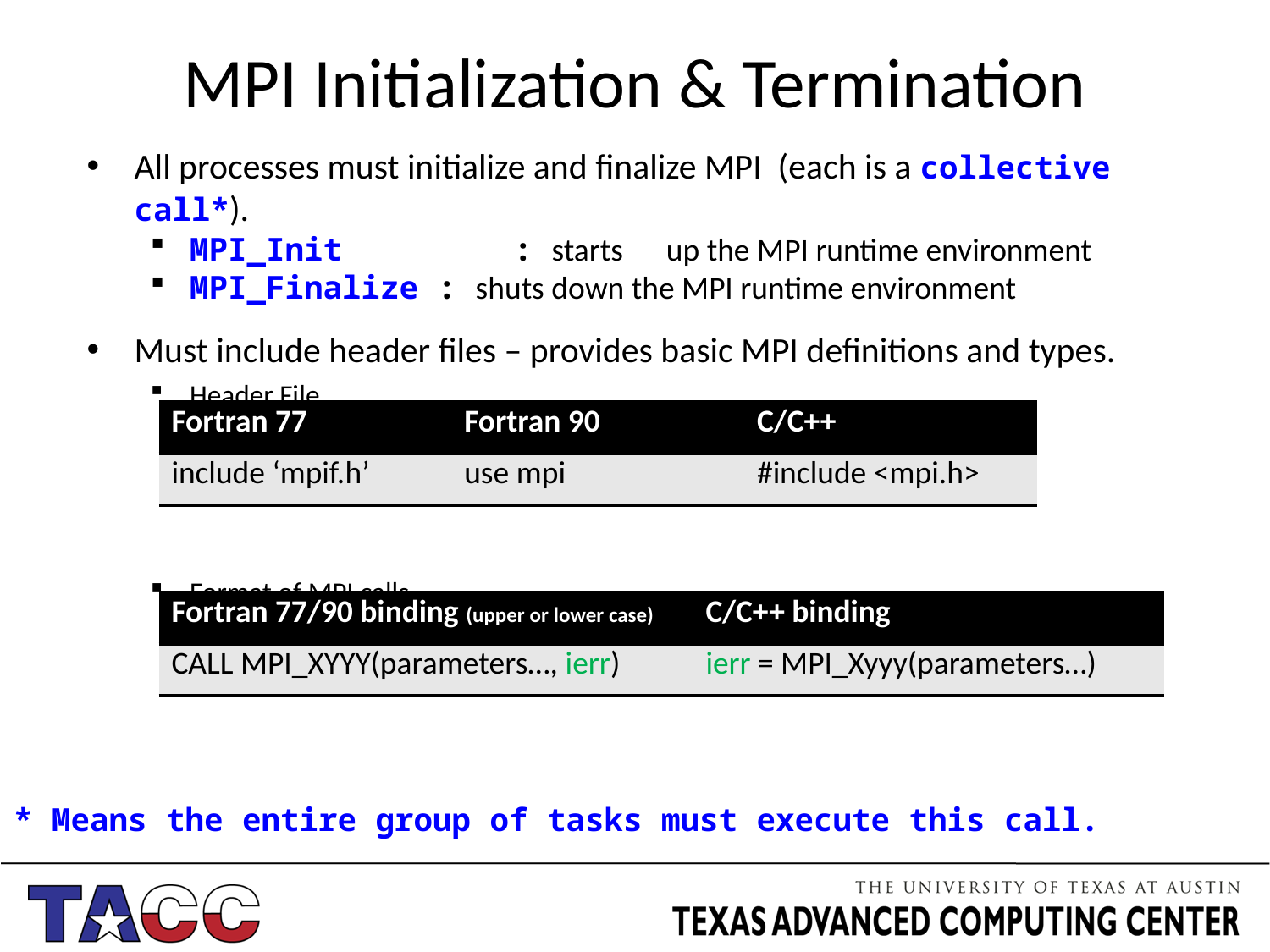

# MPI Initialization & Termination
All processes must initialize and finalize MPI  (each is a collective call*).
MPI_Init         : starts      up the MPI runtime environment
MPI_Finalize : shuts down the MPI runtime environment
Must include header files – provides basic MPI definitions and types.
Header File

Format of MPI calls
| Fortran 77 | Fortran 90 | C/C++ |
| --- | --- | --- |
| include ‘mpif.h’ | use mpi | #include <mpi.h> |
| Fortran 77/90 binding (upper or lower case) | C/C++ binding |
| --- | --- |
| CALL MPI\_XYYY(parameters…, ierr) | ierr = MPI\_Xyyy(parameters…) |
* Means the entire group of tasks must execute this call.